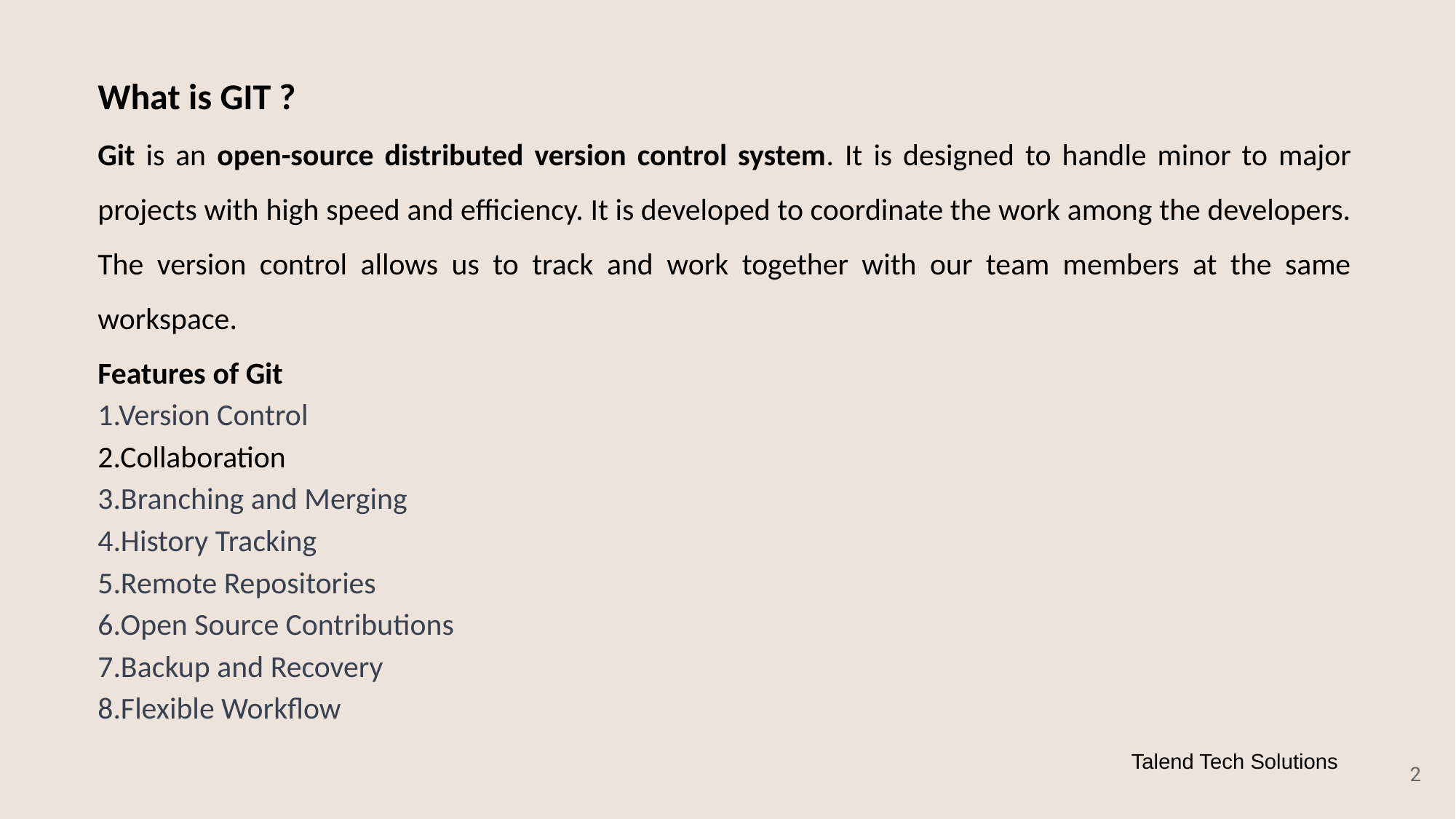

What is GIT ?
Git is an open-source distributed version control system. It is designed to handle minor to major projects with high speed and efficiency. It is developed to coordinate the work among the developers. The version control allows us to track and work together with our team members at the same workspace.
Features of Git
1.Version Control
2.Collaboration
3.Branching and Merging
4.History Tracking
5.Remote Repositories
6.Open Source Contributions
7.Backup and Recovery
8.Flexible Workflow

                                                                                                                                                                          Talend Tech Solutions

2